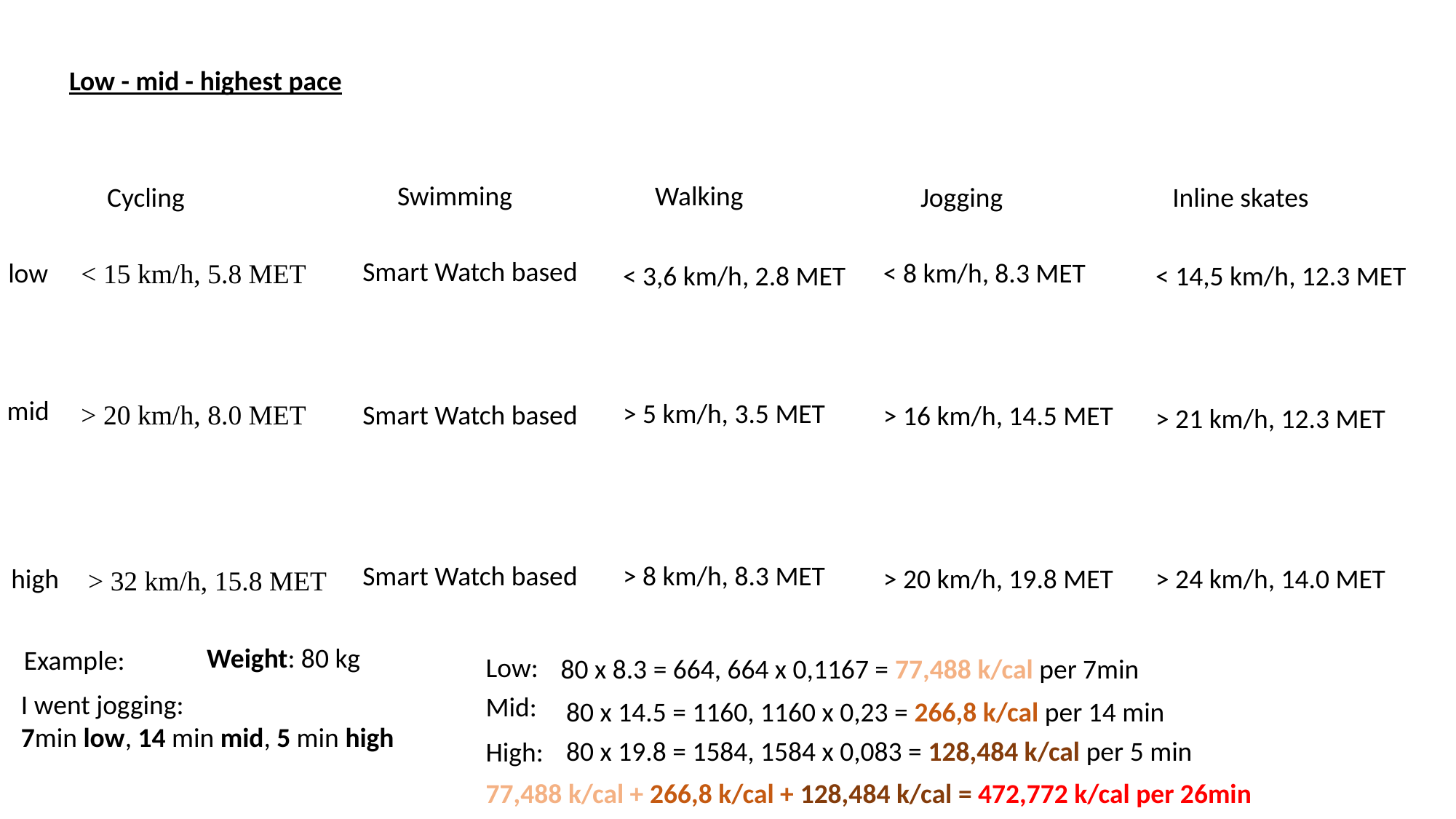

Low - mid - highest pace
Swimming
Walking
Cycling
Jogging
Inline skates
Smart Watch based
low
< 8 km/h, 8.3 MET
< 15 km/h, 5.8 MET
< 3,6 km/h, 2.8 MET
< 14,5 km/h, 12.3 MET
mid
> 5 km/h, 3.5 MET
> 20 km/h, 8.0 MET
Smart Watch based
> 16 km/h, 14.5 MET
> 21 km/h, 12.3 MET
Smart Watch based
> 8 km/h, 8.3 MET
high
> 20 km/h, 19.8 MET
> 24 km/h, 14.0 MET
 > 32 km/h, 15.8 MET
Weight: 80 kg
Example:
Low:
80 x 8.3 = 664, 664 x 0,1167 = 77,488 k/cal per 7min
I went jogging:
7min low, 14 min mid, 5 min high
Mid:
80 x 14.5 = 1160, 1160 x 0,23 = 266,8 k/cal per 14 min
80 x 19.8 = 1584, 1584 x 0,083 = 128,484 k/cal per 5 min
High:
77,488 k/cal + 266,8 k/cal + 128,484 k/cal = 472,772 k/cal per 26min